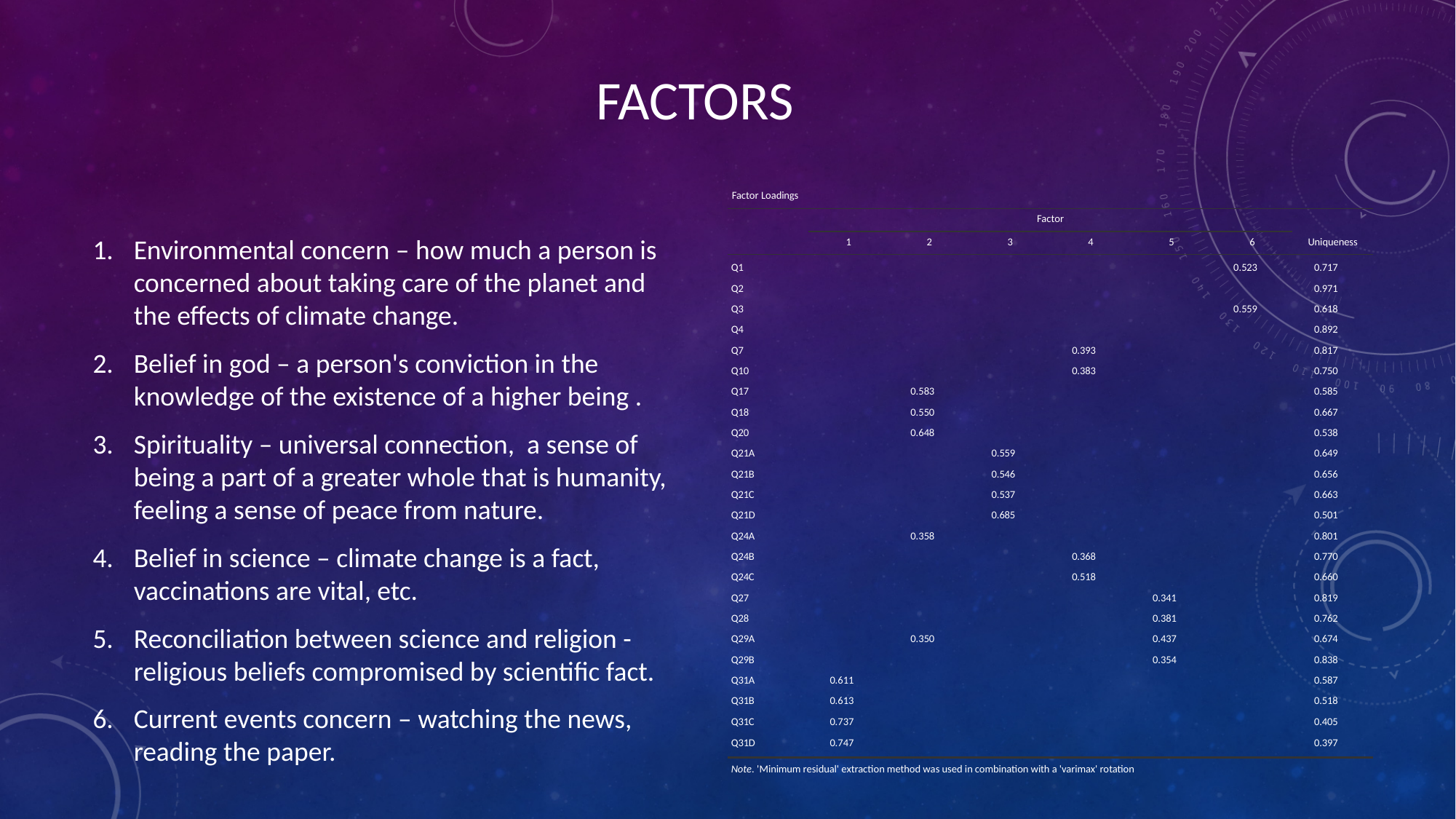

# Factors
Results

| Factor Loadings |  |  |  |  |  |  |  |  |  |  |  |  |  |  |  |
| --- | --- | --- | --- | --- | --- | --- | --- | --- | --- | --- | --- | --- | --- | --- | --- |
|  |  | Factor |  |  |  |  |  |  |  |  |  |  |  |  |  |
|  |  | 1 |  | 2 |  | 3 |  | 4 |  | 5 |  | 6 |  | Uniqueness |  |
| Q1 |  |  |  |  |  |  |  |  |  |  |  | 0.523 |  | 0.717 |  |
| Q2 |  |  |  |  |  |  |  |  |  |  |  |  |  | 0.971 |  |
| Q3 |  |  |  |  |  |  |  |  |  |  |  | 0.559 |  | 0.618 |  |
| Q4 |  |  |  |  |  |  |  |  |  |  |  |  |  | 0.892 |  |
| Q7 |  |  |  |  |  |  |  | 0.393 |  |  |  |  |  | 0.817 |  |
| Q10 |  |  |  |  |  |  |  | 0.383 |  |  |  |  |  | 0.750 |  |
| Q17 |  |  |  | 0.583 |  |  |  |  |  |  |  |  |  | 0.585 |  |
| Q18 |  |  |  | 0.550 |  |  |  |  |  |  |  |  |  | 0.667 |  |
| Q20 |  |  |  | 0.648 |  |  |  |  |  |  |  |  |  | 0.538 |  |
| Q21A |  |  |  |  |  | 0.559 |  |  |  |  |  |  |  | 0.649 |  |
| Q21B |  |  |  |  |  | 0.546 |  |  |  |  |  |  |  | 0.656 |  |
| Q21C |  |  |  |  |  | 0.537 |  |  |  |  |  |  |  | 0.663 |  |
| Q21D |  |  |  |  |  | 0.685 |  |  |  |  |  |  |  | 0.501 |  |
| Q24A |  |  |  | 0.358 |  |  |  |  |  |  |  |  |  | 0.801 |  |
| Q24B |  |  |  |  |  |  |  | 0.368 |  |  |  |  |  | 0.770 |  |
| Q24C |  |  |  |  |  |  |  | 0.518 |  |  |  |  |  | 0.660 |  |
| Q27 |  |  |  |  |  |  |  |  |  | 0.341 |  |  |  | 0.819 |  |
| Q28 |  |  |  |  |  |  |  |  |  | 0.381 |  |  |  | 0.762 |  |
| Q29A |  |  |  | 0.350 |  |  |  |  |  | 0.437 |  |  |  | 0.674 |  |
| Q29B |  |  |  |  |  |  |  |  |  | 0.354 |  |  |  | 0.838 |  |
| Q31A |  | 0.611 |  |  |  |  |  |  |  |  |  |  |  | 0.587 |  |
| Q31B |  | 0.613 |  |  |  |  |  |  |  |  |  |  |  | 0.518 |  |
| Q31C |  | 0.737 |  |  |  |  |  |  |  |  |  |  |  | 0.405 |  |
| Q31D |  | 0.747 |  |  |  |  |  |  |  |  |  |  |  | 0.397 |  |
| Note. 'Minimum residual' extraction method was used in combination with a 'varimax' rotation |  |  |  |  |  |  |  |  |  |  |  |  |  |  |  |
|  |  |  |  |  |  |  |  |  |  |  |  |  |  |  |  |
Environmental concern – how much a person is concerned about taking care of the planet and the effects of climate change.
Belief in god – a person's conviction in the knowledge of the existence of a higher being .
Spirituality – universal connection,  a sense of being a part of a greater whole that is humanity, feeling a sense of peace from nature.
Belief in science – climate change is a fact,  vaccinations are vital, etc.
Reconciliation between science and religion -  religious beliefs compromised by scientific fact.
Current events concern – watching the news, reading the paper.